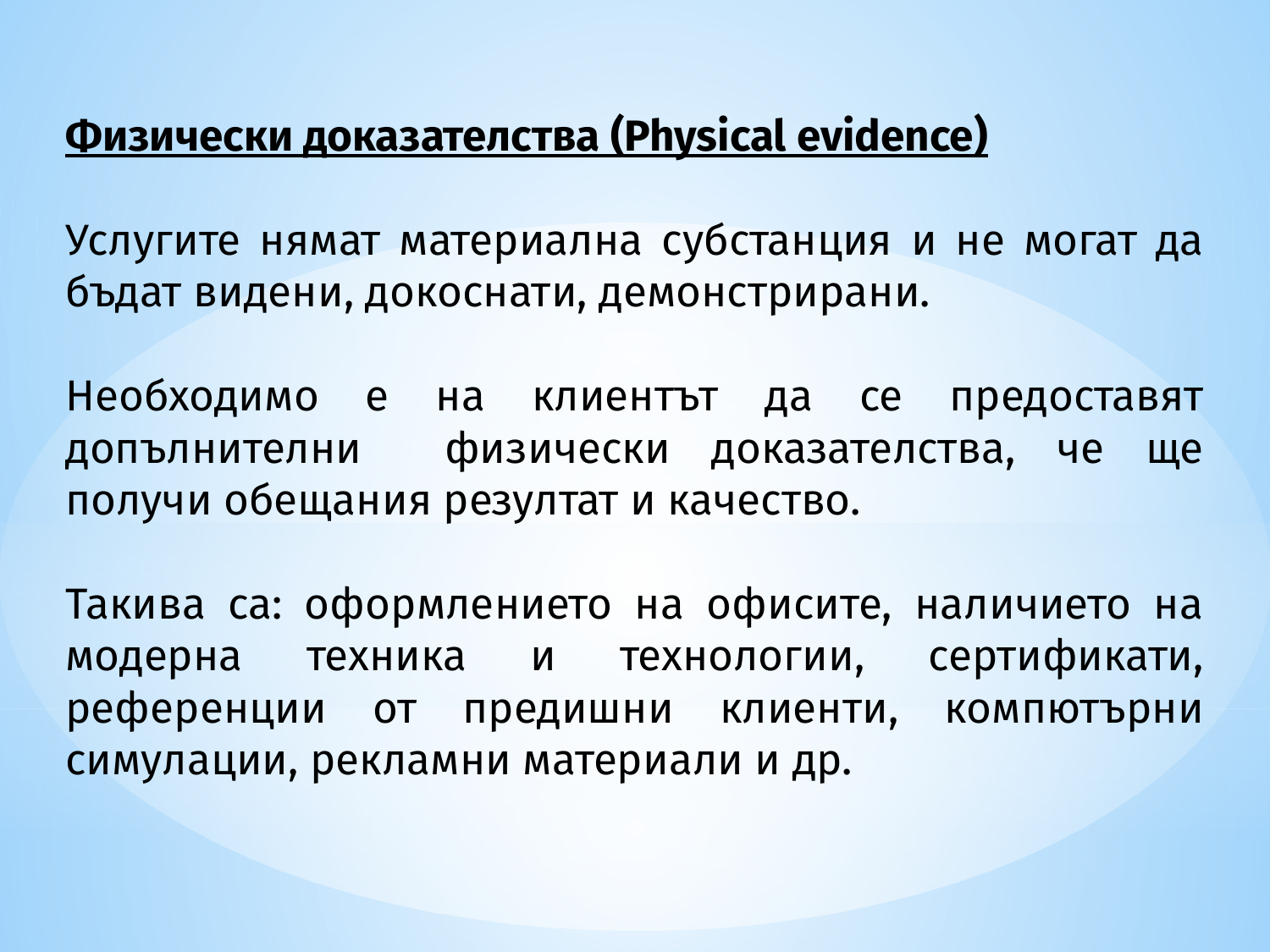

Физически доказателства (Physical evidence)

Услугите нямат материална субстанция и не могат да бъдат видени, докоснати, демонстрирани.

Необходимо е на клиентът да се предоставят допълнителни  физически доказателства, че ще получи обещания резултат и качество.

Такива са: оформлението на офисите, наличието на модерна техника и технологии, сертификати, референции от предишни клиенти, компютърни симулации, рекламни материали и др.